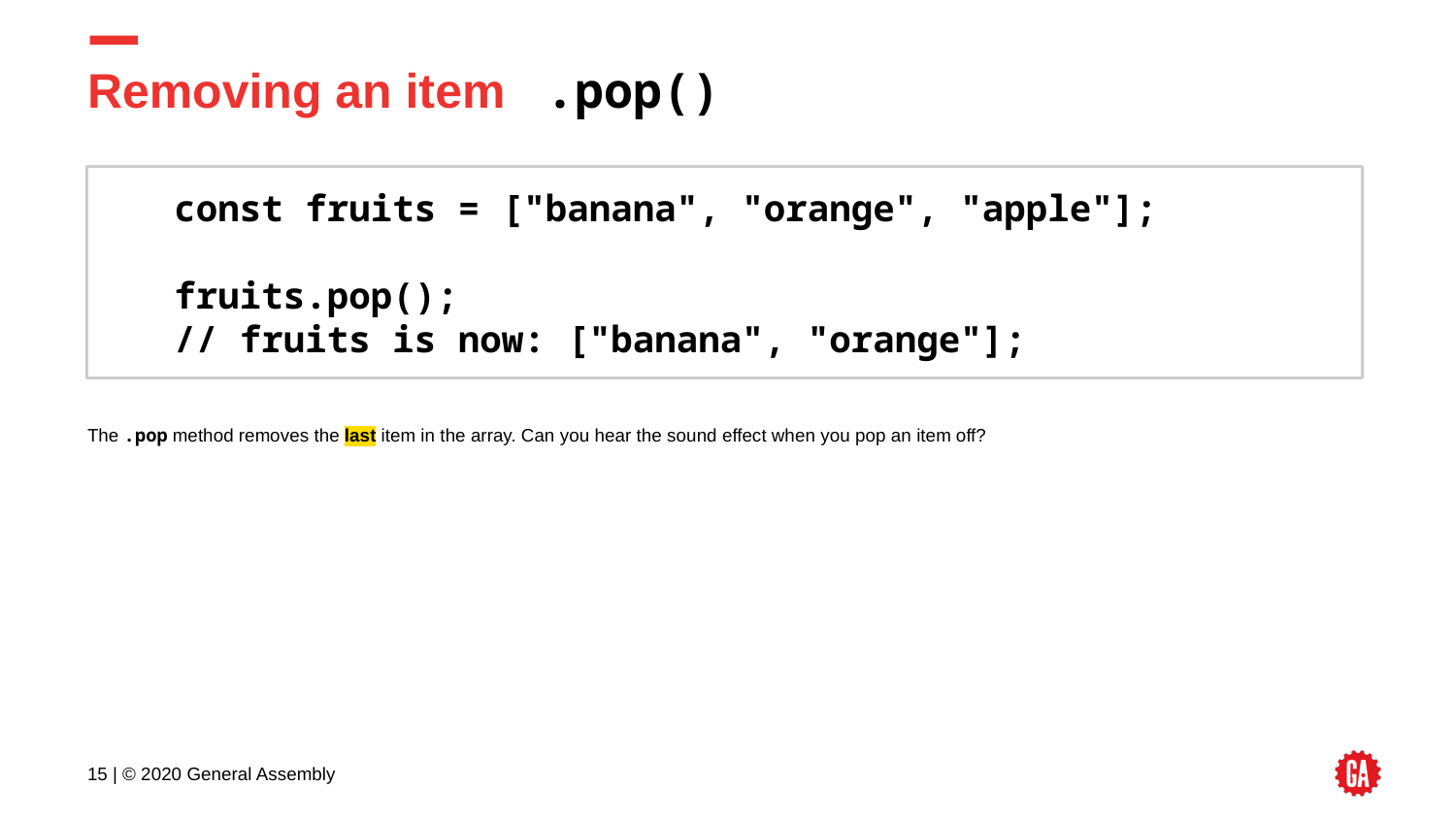

# Removing an item   .pop()
const fruits = ["banana", "orange", "apple"];

fruits.pop();
// fruits is now: ["banana", "orange"];
The .pop method removes the last item in the array. Can you hear the sound effect when you pop an item off?

15 | © 2020 General Assembly